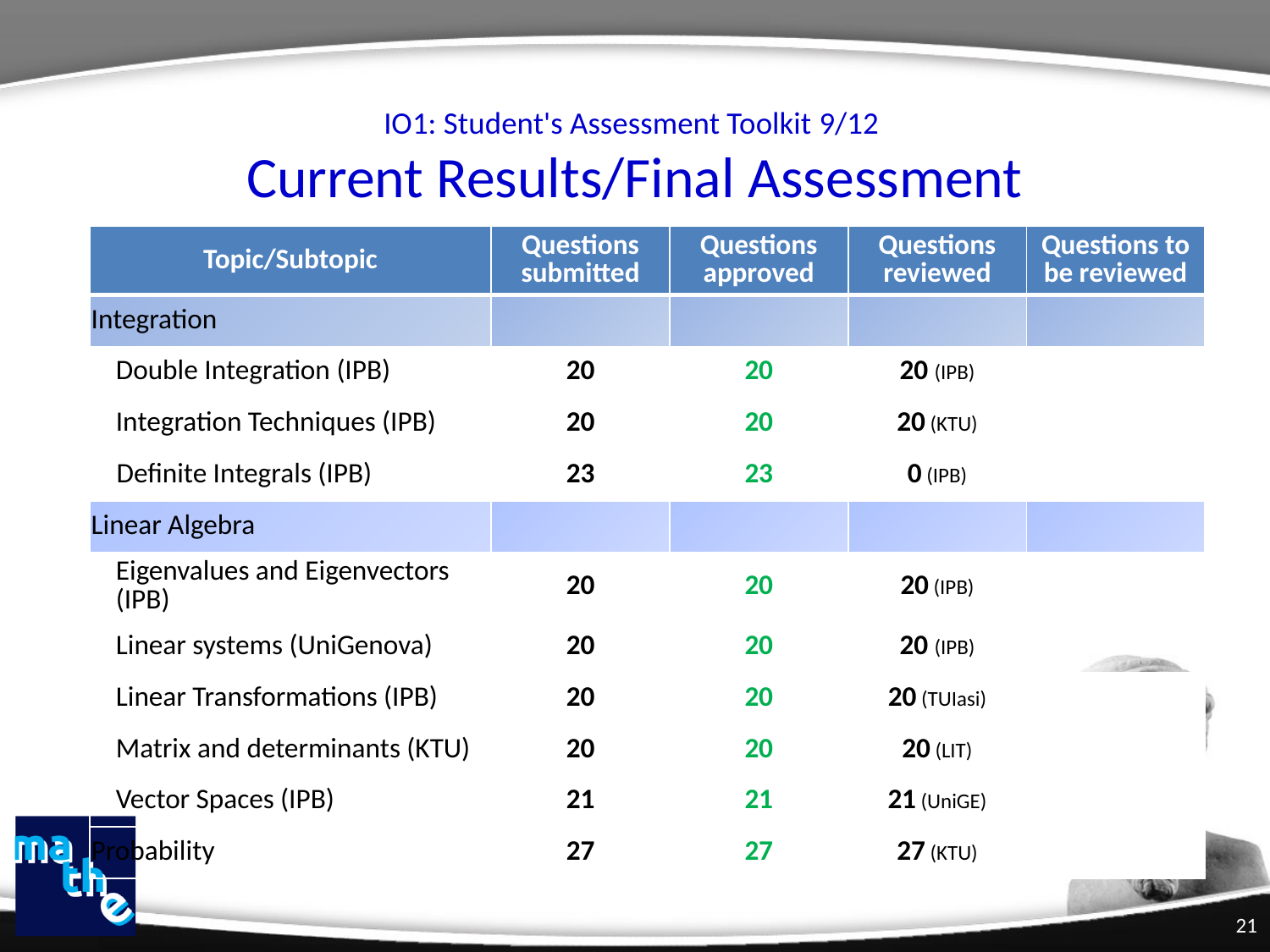

# IO1: Student's Assessment Toolkit 9/12 Current Results/Final Assessment
| Topic/Subtopic | Questions submitted | Questions approved | Questions reviewed | Questions to be reviewed |
| --- | --- | --- | --- | --- |
| Integration |  |  |  |  |
| Double Integration (IPB) | 20 | 20 | 20 (IPB) |  |
| Integration Techniques (IPB) | 20 | 20 | 20 (KTU) |  |
| Definite Integrals (IPB) | 23 | 23 | 0 (IPB) |  |
| Linear Algebra |  |  |  |  |
| Eigenvalues and Eigenvectors (IPB) | 20 | 20 | 20 (IPB) |  |
| Linear systems (UniGenova) | 20 | 20 | 20 (IPB) |  |
| Linear Transformations (IPB) | 20 | 20 | 20 (TUIasi) |  |
| Matrix and determinants (KTU) | 20 | 20 | 20 (LIT) |  |
| Vector Spaces (IPB) | 21 | 21 | 21 (UniGE) |  |
| Probability | 27 | 27 | 27 (KTU) |  |